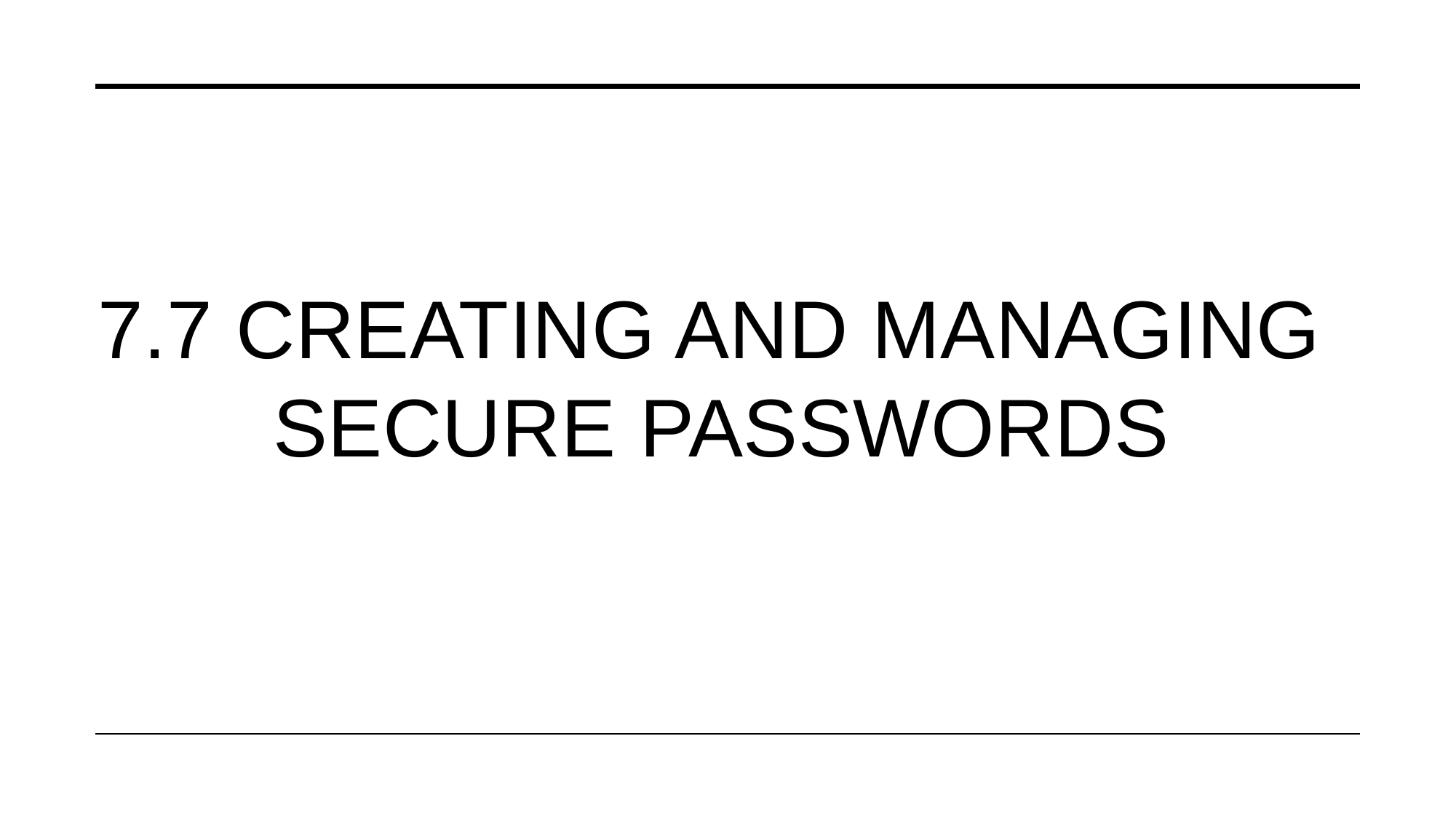

# 7.7 CREATING AND MANAGING SECURE PASSWORDS